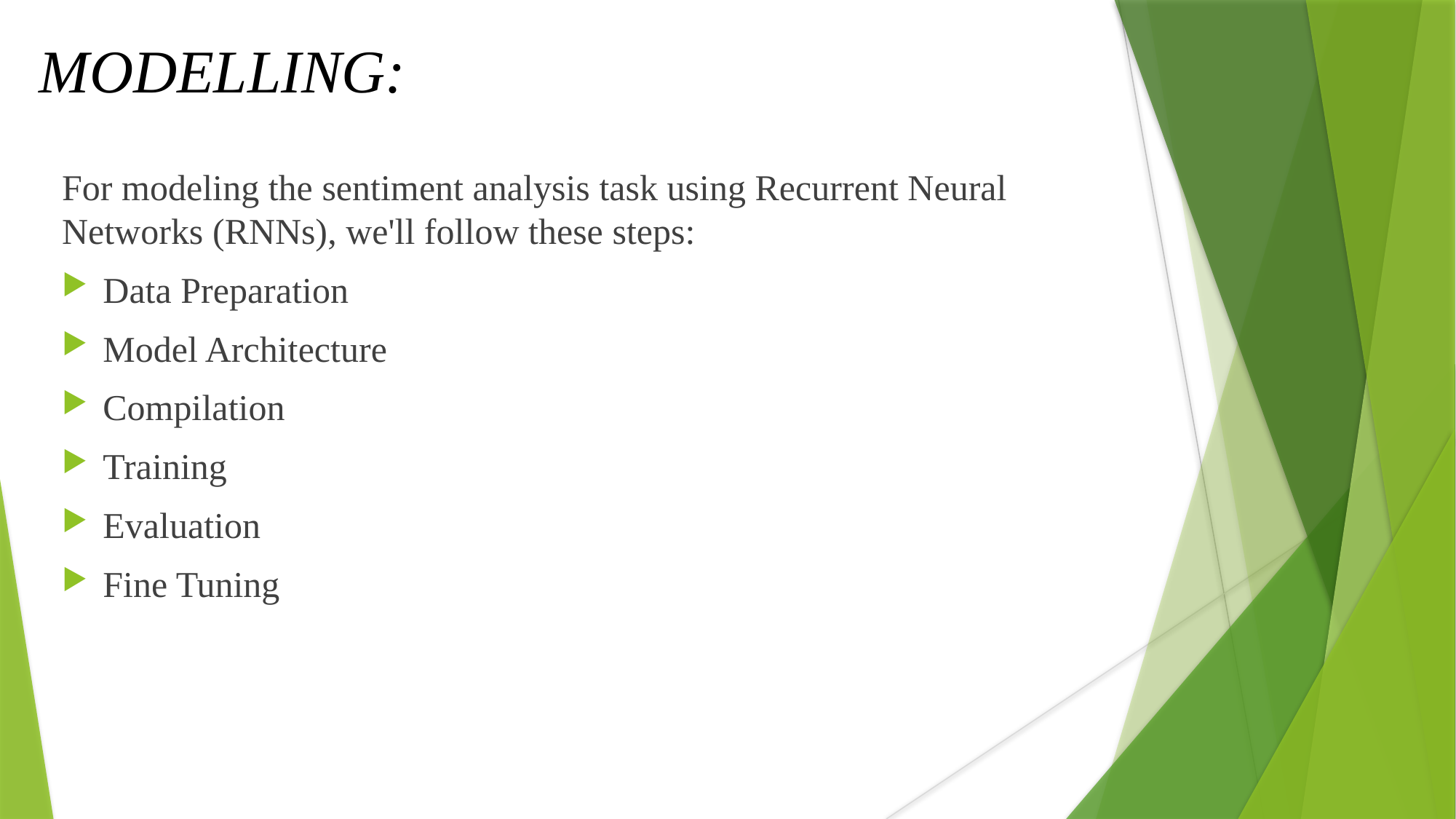

# MODELLING:
For modeling the sentiment analysis task using Recurrent Neural Networks (RNNs), we'll follow these steps:
Data Preparation
Model Architecture
Compilation
Training
Evaluation
Fine Tuning